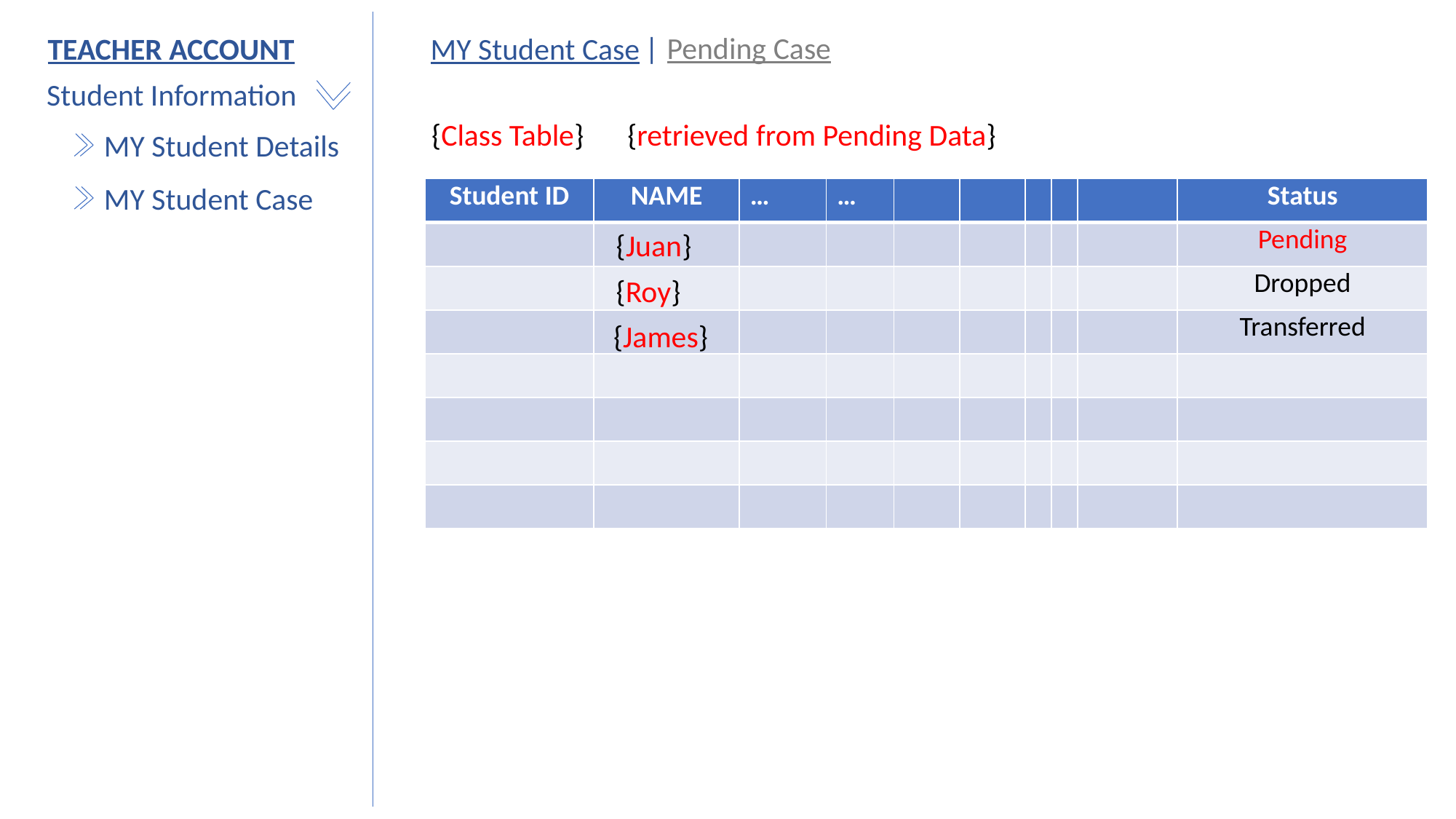

Pending Case
|
TEACHER ACCOUNT
MY Student Case
Student Information
{Class Table}
{retrieved from Pending Data}
MY Student Details
MY Student Case
| Student ID | NAME | … | … |  |  |  |  |  | Status |
| --- | --- | --- | --- | --- | --- | --- | --- | --- | --- |
|  |  |  |  |  |  |  |  |  | Pending |
|  |  |  |  |  |  |  |  |  | Dropped |
|  |  |  |  |  |  |  |  |  | Transferred |
|  |  |  |  |  |  |  |  |  |  |
|  |  |  |  |  |  |  |  |  |  |
|  |  |  |  |  |  |  |  |  |  |
|  |  |  |  |  |  |  |  |  |  |
{Juan}
{Roy}
{James}